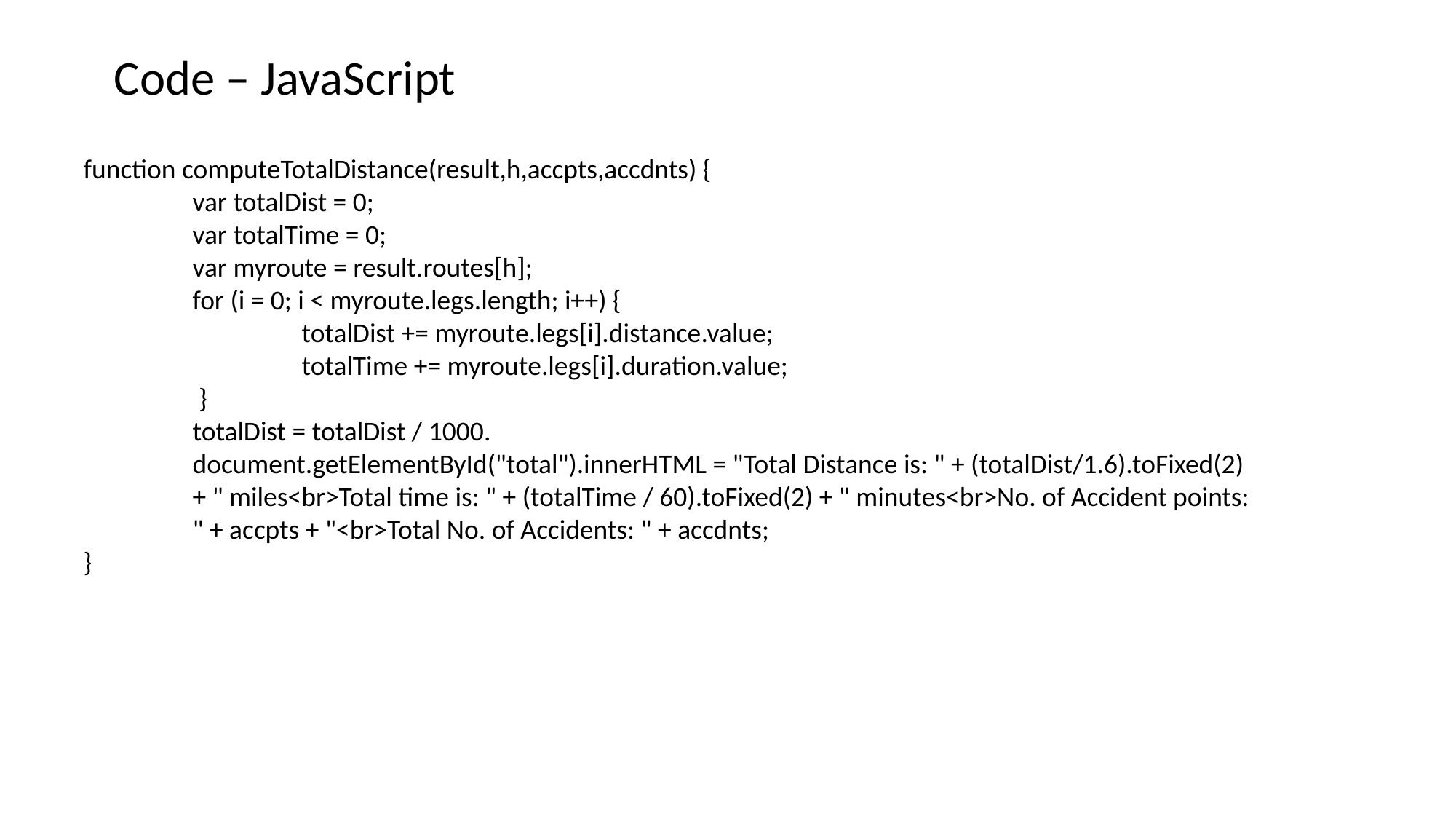

# Code – JavaScript
function computeTotalDistance(result,h,accpts,accdnts) {
	var totalDist = 0;
	var totalTime = 0;
	var myroute = result.routes[h];
	for (i = 0; i < myroute.legs.length; i++) {
		totalDist += myroute.legs[i].distance.value;
		totalTime += myroute.legs[i].duration.value;
	 }
	totalDist = totalDist / 1000.
	document.getElementById("total").innerHTML = "Total Distance is: " + (totalDist/1.6).toFixed(2)    	+ " miles<br>Total time is: " + (totalTime / 60).toFixed(2) + " minutes<br>No. of Accident points: 	" + accpts + "<br>Total No. of Accidents: " + accdnts;
}